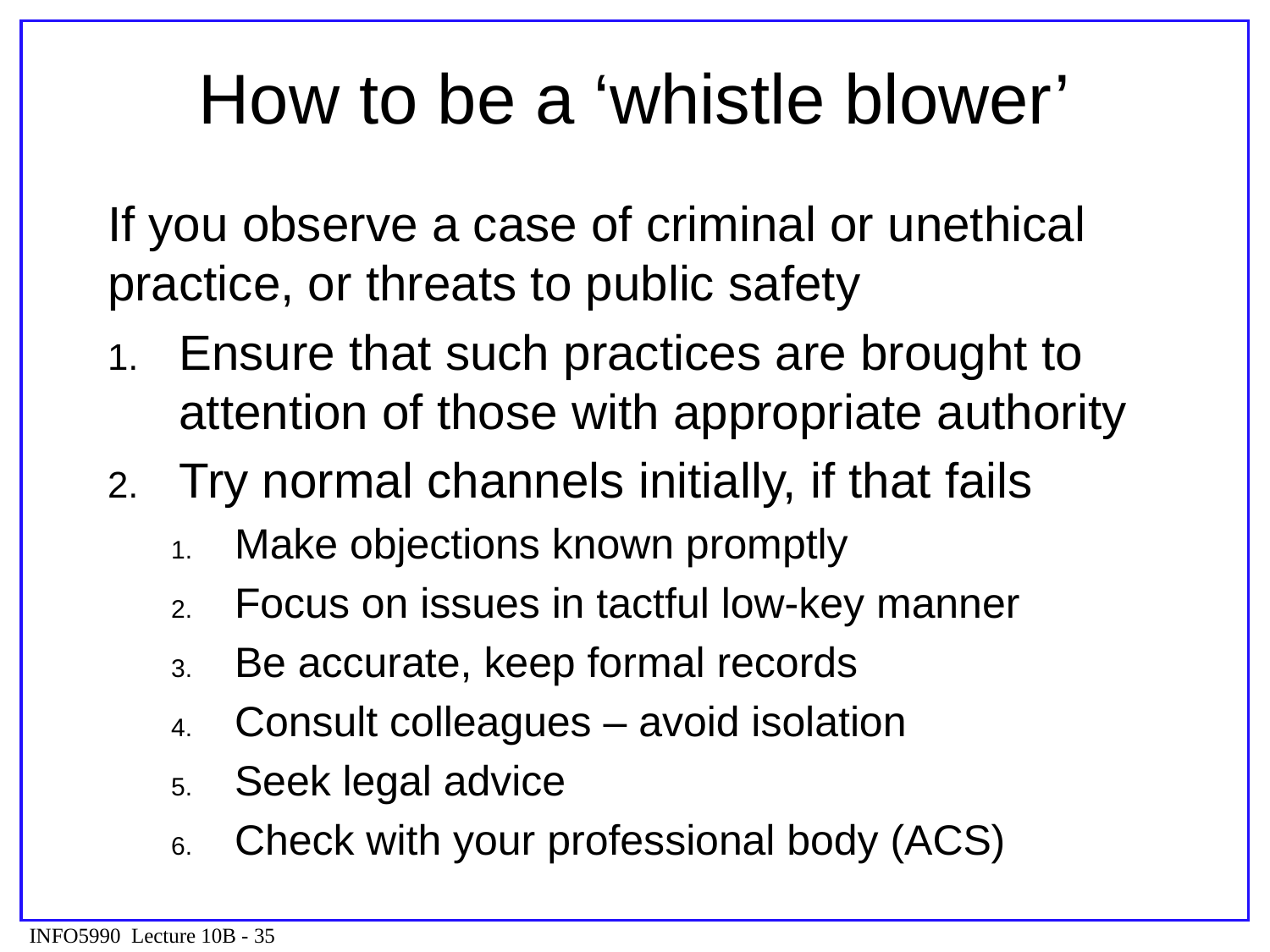

# How to be a ‘whistle blower’
If you observe a case of criminal or unethical  practice, or threats to public safety
Ensure that such practices are brought to attention of those with appropriate authority
Try normal channels initially, if that fails
Make objections known promptly
Focus on issues in tactful low-key manner
Be accurate, keep formal records
Consult colleagues – avoid isolation
Seek legal advice
Check with your professional body (ACS)